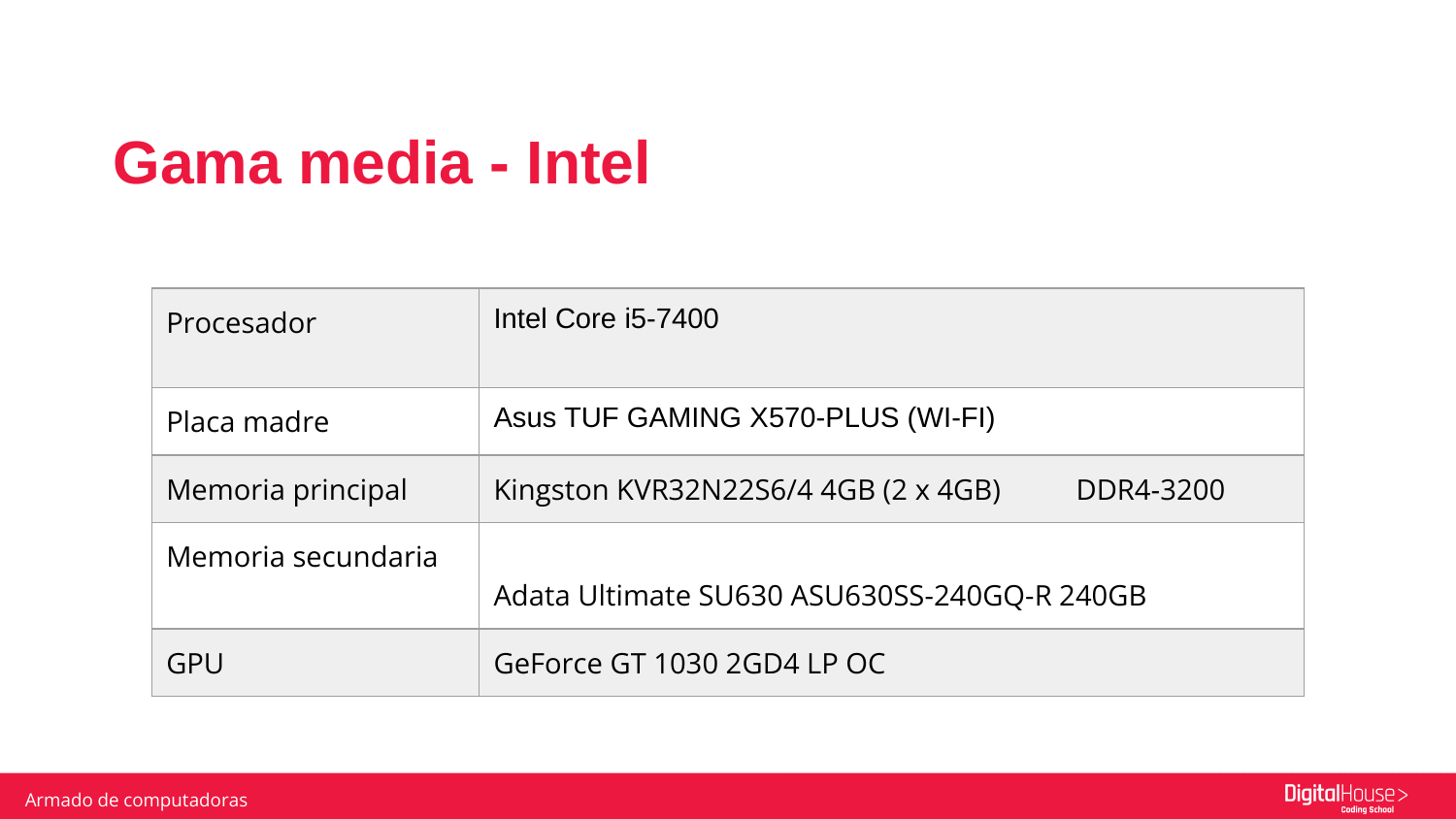

Gama media - Intel

| Procesador | Intel Core i5-7400 |
| --- | --- |
| Placa madre | Asus TUF GAMING X570-PLUS (WI-FI) |
| Memoria principal | Kingston KVR32N22S6/4 4GB (2 x 4GB) DDR4‑3200 |
| Memoria secundaria | Adata Ultimate SU630 ASU630SS-240GQ-R 240GB |
| GPU | GeForce GT 1030 2GD4 LP OC |